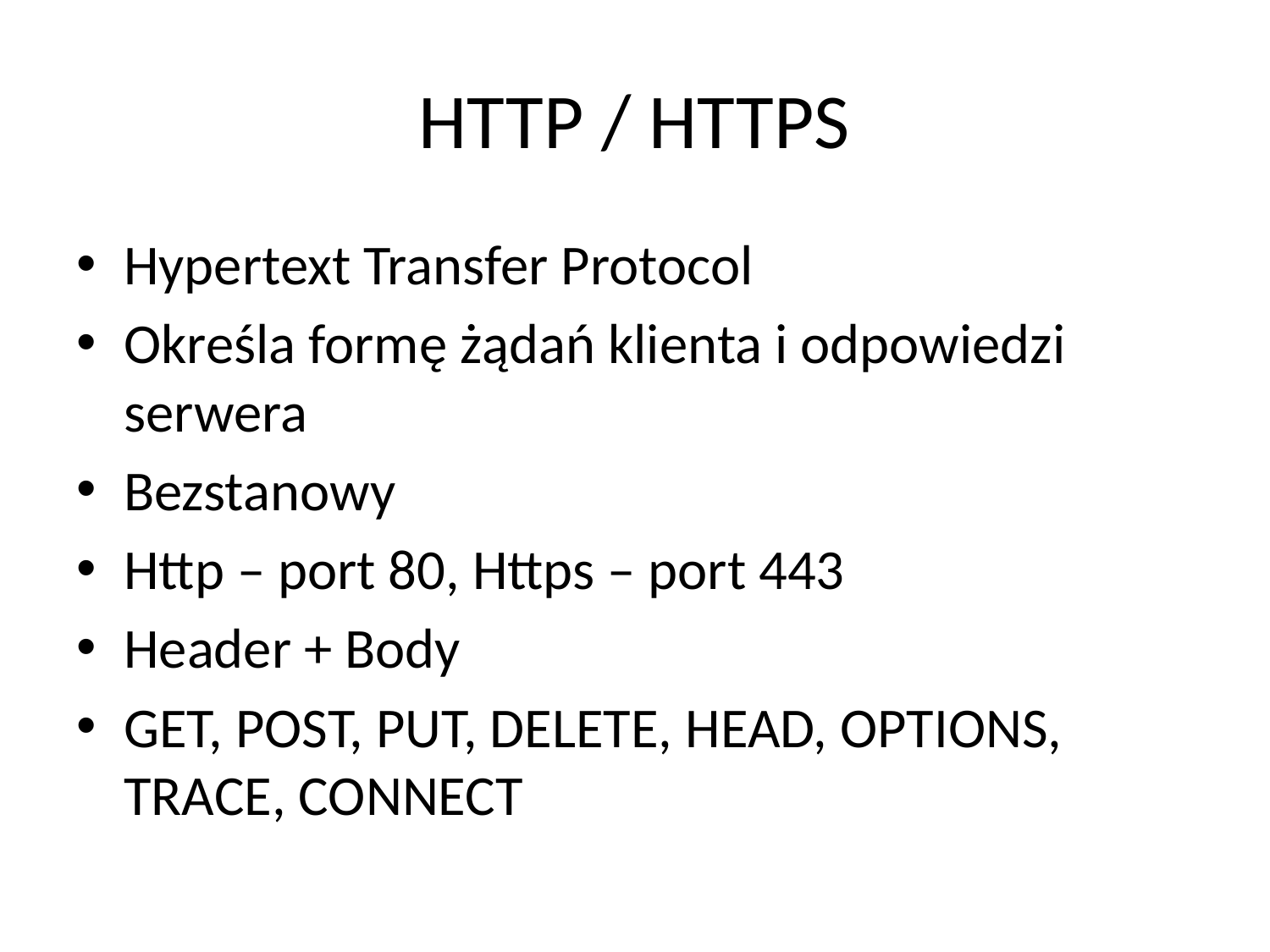

# HTTP / HTTPS
Hypertext Transfer Protocol
Określa formę żądań klienta i odpowiedzi serwera
Bezstanowy
Http – port 80, Https – port 443
Header + Body
GET, POST, PUT, DELETE, HEAD, OPTIONS, TRACE, CONNECT